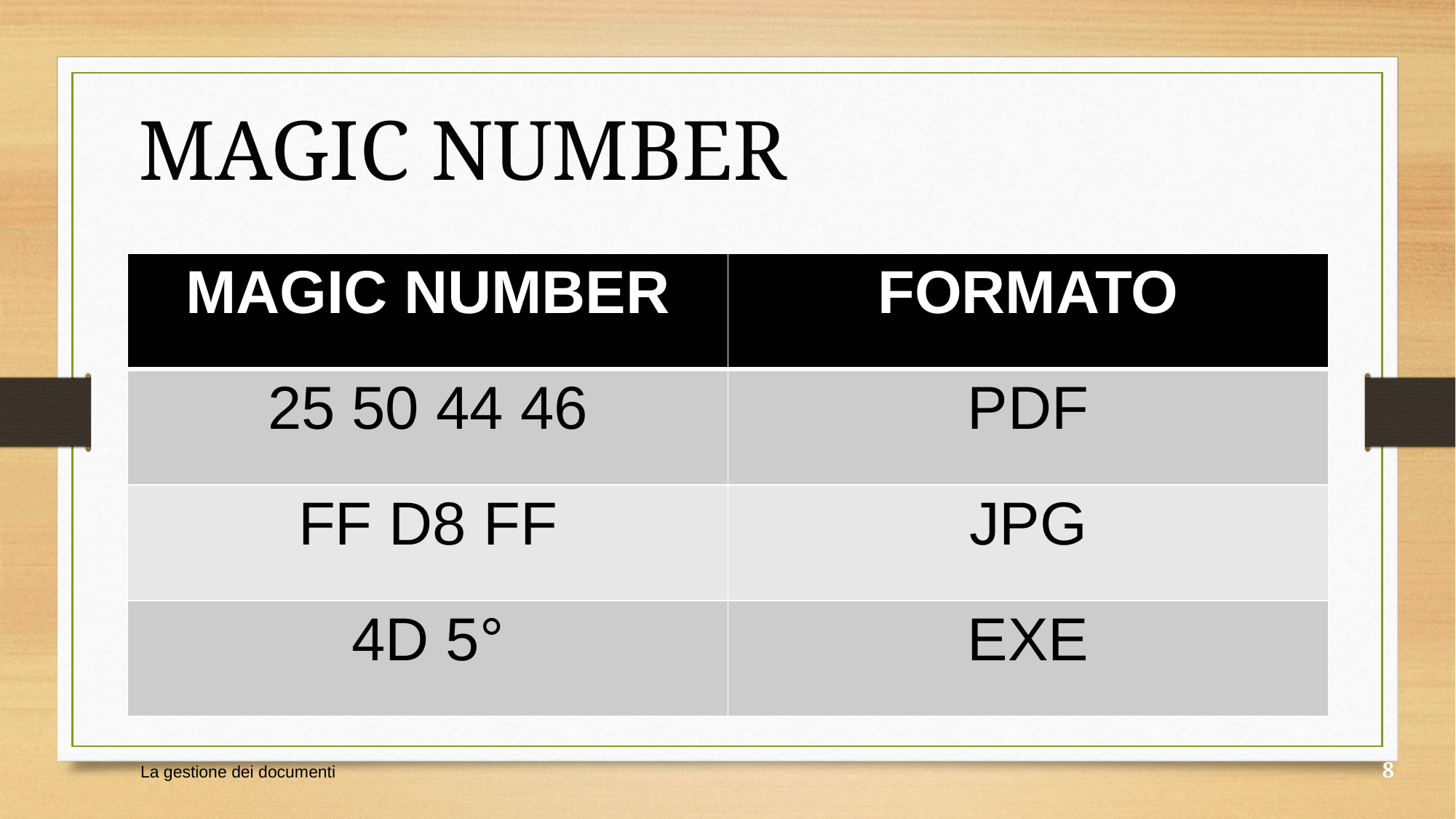

Magic number
| MAGIC NUMBER | FORMATO |
| --- | --- |
| 25 50 44 46 | PDF |
| FF D8 FF | JPG |
| 4D 5° | EXE |
La gestione dei documenti
8